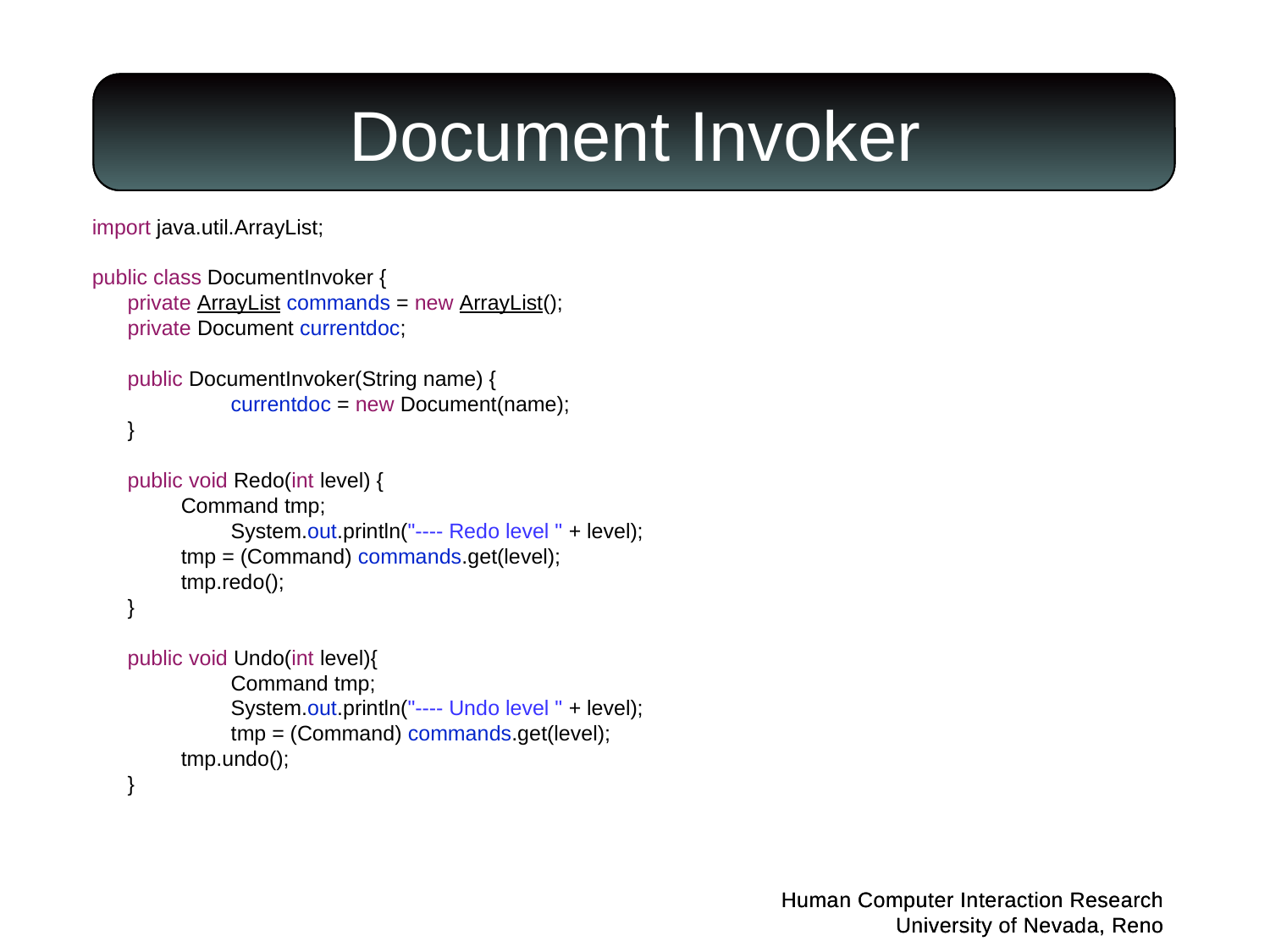

# Document Invoker

import java.util.ArrayList;

public class DocumentInvoker {
      private ArrayList commands = new ArrayList();
      private Document currentdoc;

      public DocumentInvoker(String name) {
    	  currentdoc = new Document(name);
      }

      public void Redo(int level) {
               Command tmp;
    	  System.out.println("---- Redo level " + level);
               tmp = (Command) commands.get(level);
               tmp.redo();
      }

      public void Undo(int level){
    	  Command tmp;
    	  System.out.println("---- Undo level " + level);
    	  tmp = (Command) commands.get(level);
               tmp.undo();
      }

Human Computer Interaction Research
University of Nevada, Reno